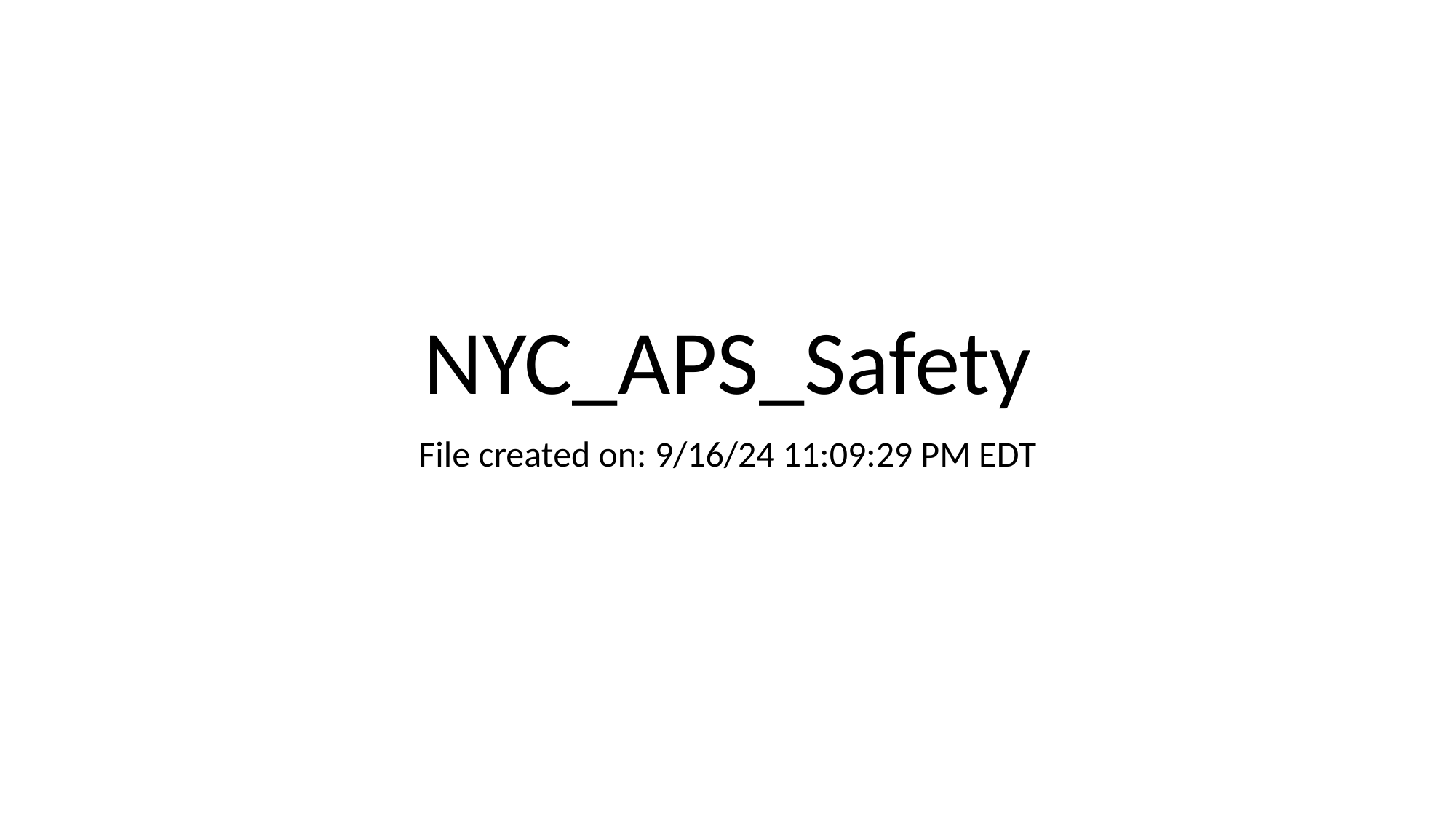

# NYC_APS_Safety
File created on: 9/16/24 11:09:29 PM EDT